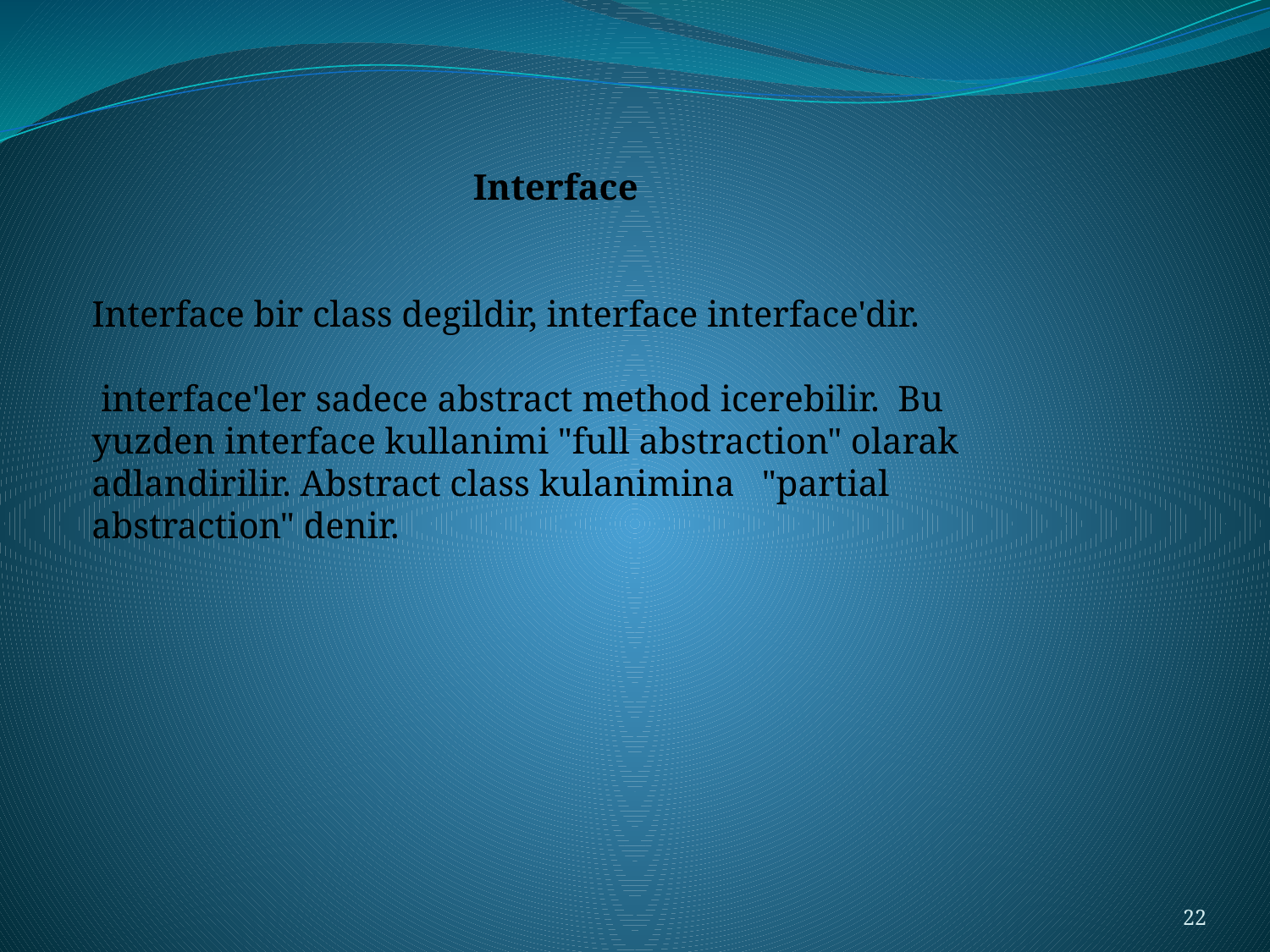

Interface

Interface bir class degildir, interface interface'dir.

 interface'ler sadece abstract method icerebilir.  Bu yuzden interface kullanimi "full abstraction" olarak adlandirilir. Abstract class kulanimina   "partial abstraction" denir.

22